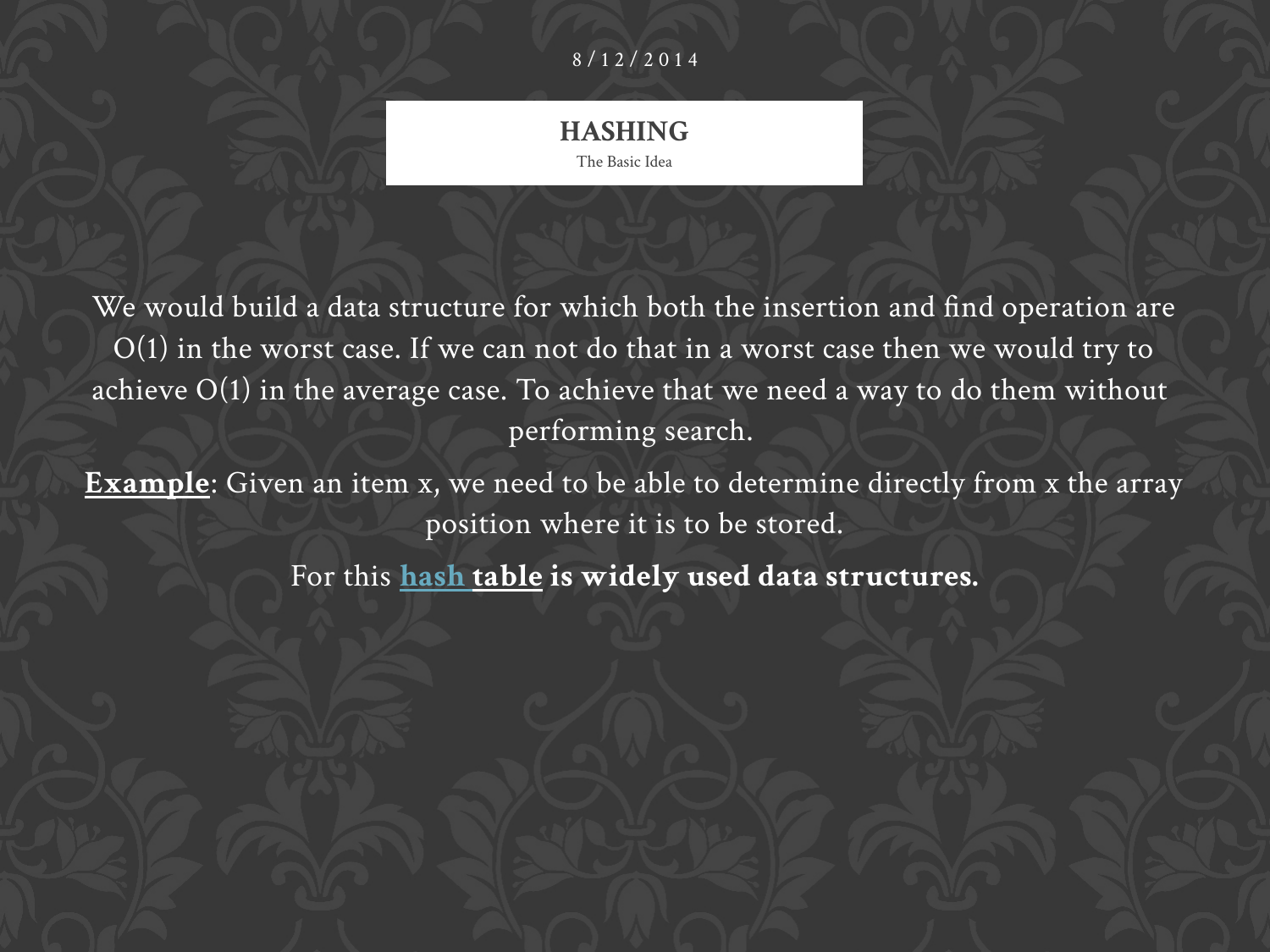

8/12/2014
# Hashing The Basic Idea
We would build a data structure for which both the insertion and find operation are O(1) in the worst case. If we can not do that in a worst case then we would try to achieve O(1) in the average case. To achieve that we need a way to do them without  performing search.
Example: Given an item x, we need to be able to determine directly from x the array position where it is to be stored.
For this hash table is widely used data structures.
4